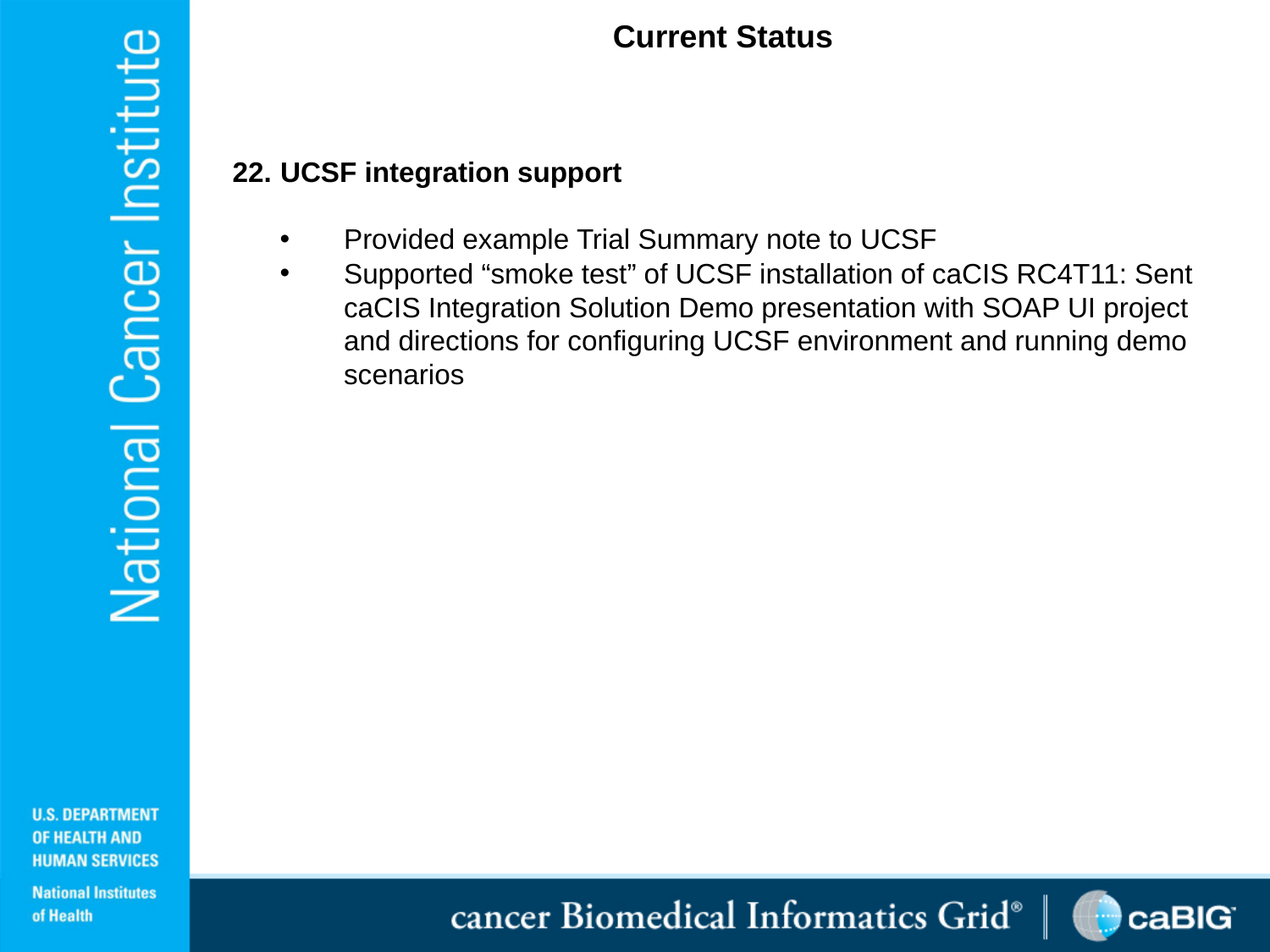

Current Status

UCSF integration support

Provided example Trial Summary note to UCSF
Supported “smoke test” of UCSF installation of caCIS RC4T11: Sent caCIS Integration Solution Demo presentation with SOAP UI project and directions for configuring UCSF environment and running demo scenarios